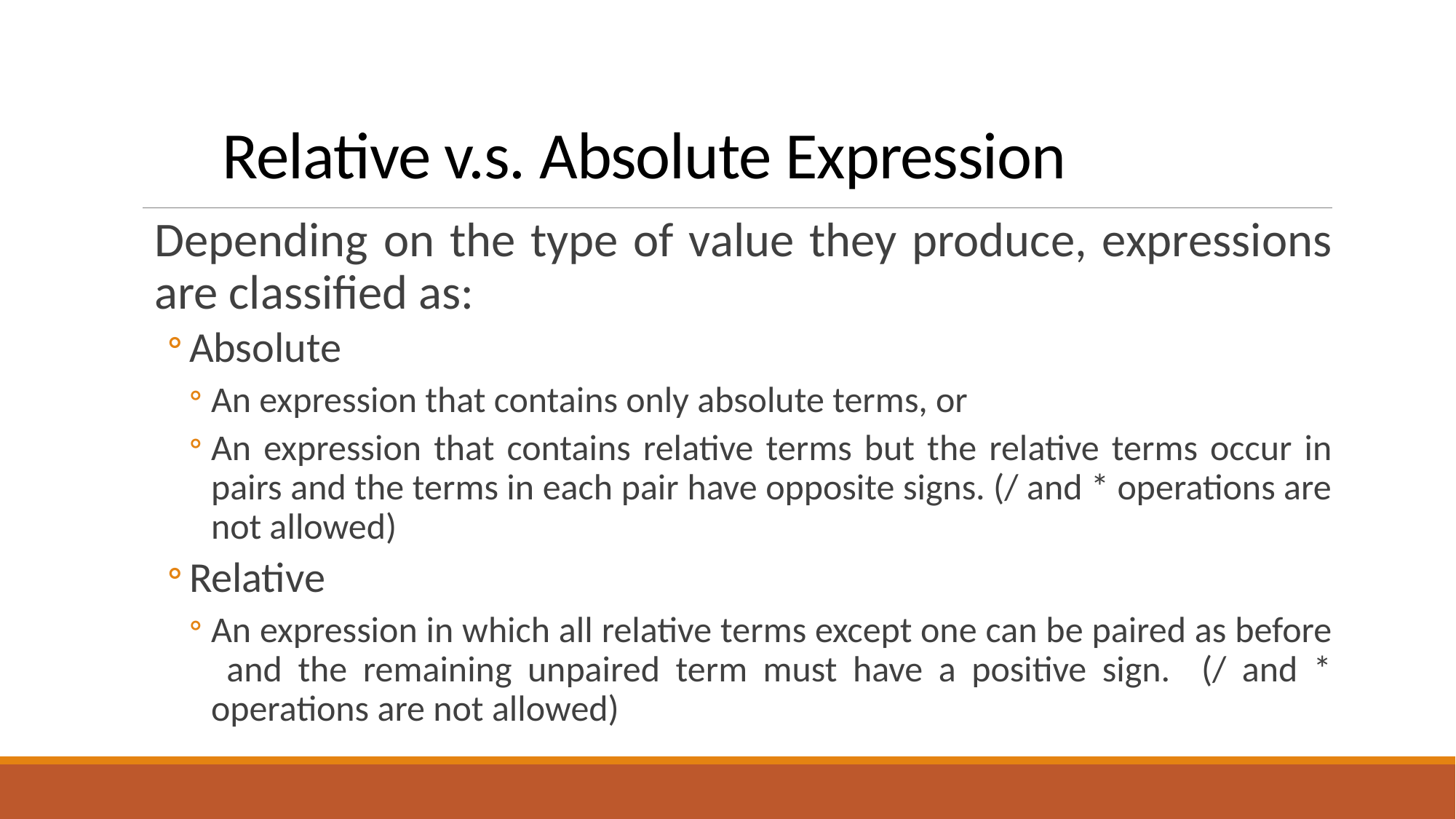

# Relative v.s. Absolute Expression
Depending on the type of value they produce, expressions are classified as:
Absolute
An expression that contains only absolute terms, or
An expression that contains relative terms but the relative terms occur in pairs and the terms in each pair have opposite signs. (/ and * operations are not allowed)
Relative
An expression in which all relative terms except one can be paired as before  and the remaining unpaired term must have a positive sign.  (/ and * operations are not allowed)